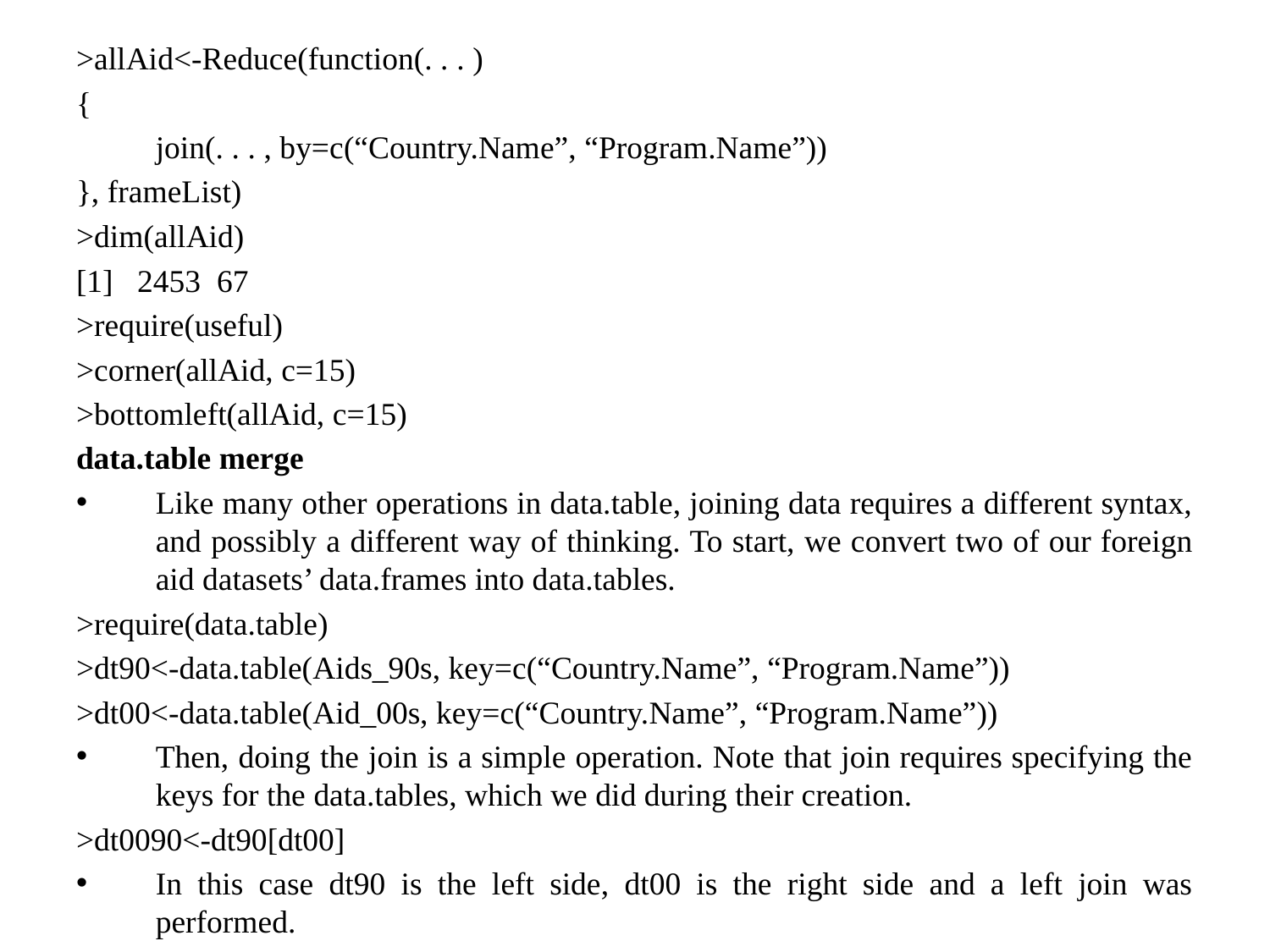

>allAid<-Reduce(function(. . . )
{
	join(. . . , by=c(“Country.Name”, “Program.Name”))
}, frameList)
>dim(allAid)
[1]   2453  67
>require(useful)
>corner(allAid, c=15)
>bottomleft(allAid, c=15)
data.table merge
Like many other operations in data.table, joining data requires a different syntax, and possibly a different way of thinking. To start, we convert two of our foreign aid datasets’ data.frames into data.tables.
>require(data.table)
>dt90<-data.table(Aids_90s, key=c(“Country.Name”, “Program.Name”))
>dt00<-data.table(Aid_00s, key=c(“Country.Name”, “Program.Name”))
Then, doing the join is a simple operation. Note that join requires specifying the keys for the data.tables, which we did during their creation.
>dt0090<-dt90[dt00]
In this case dt90 is the left side, dt00 is the right side and a left join was performed.